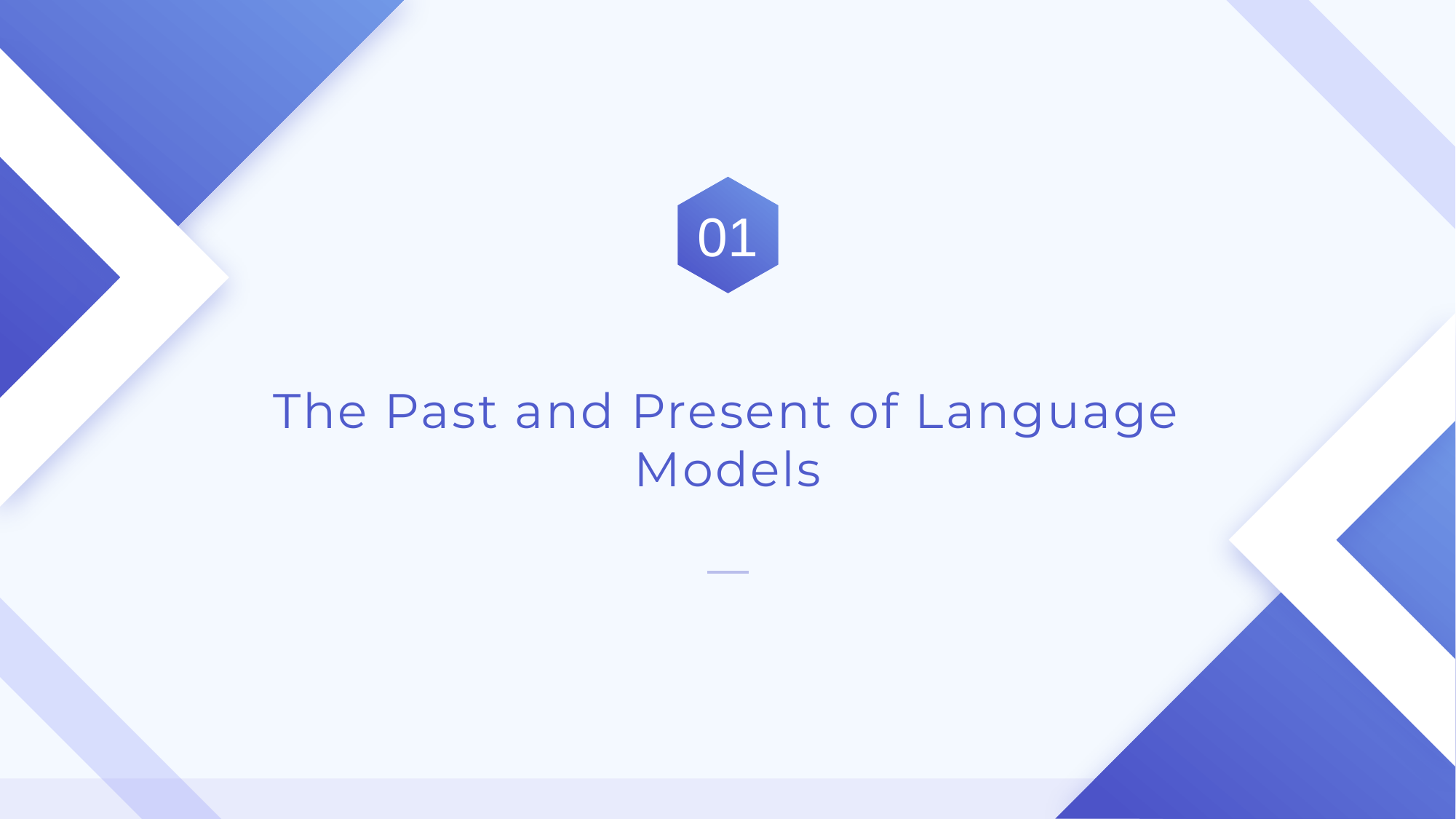

01
The Past and Present of Language Models